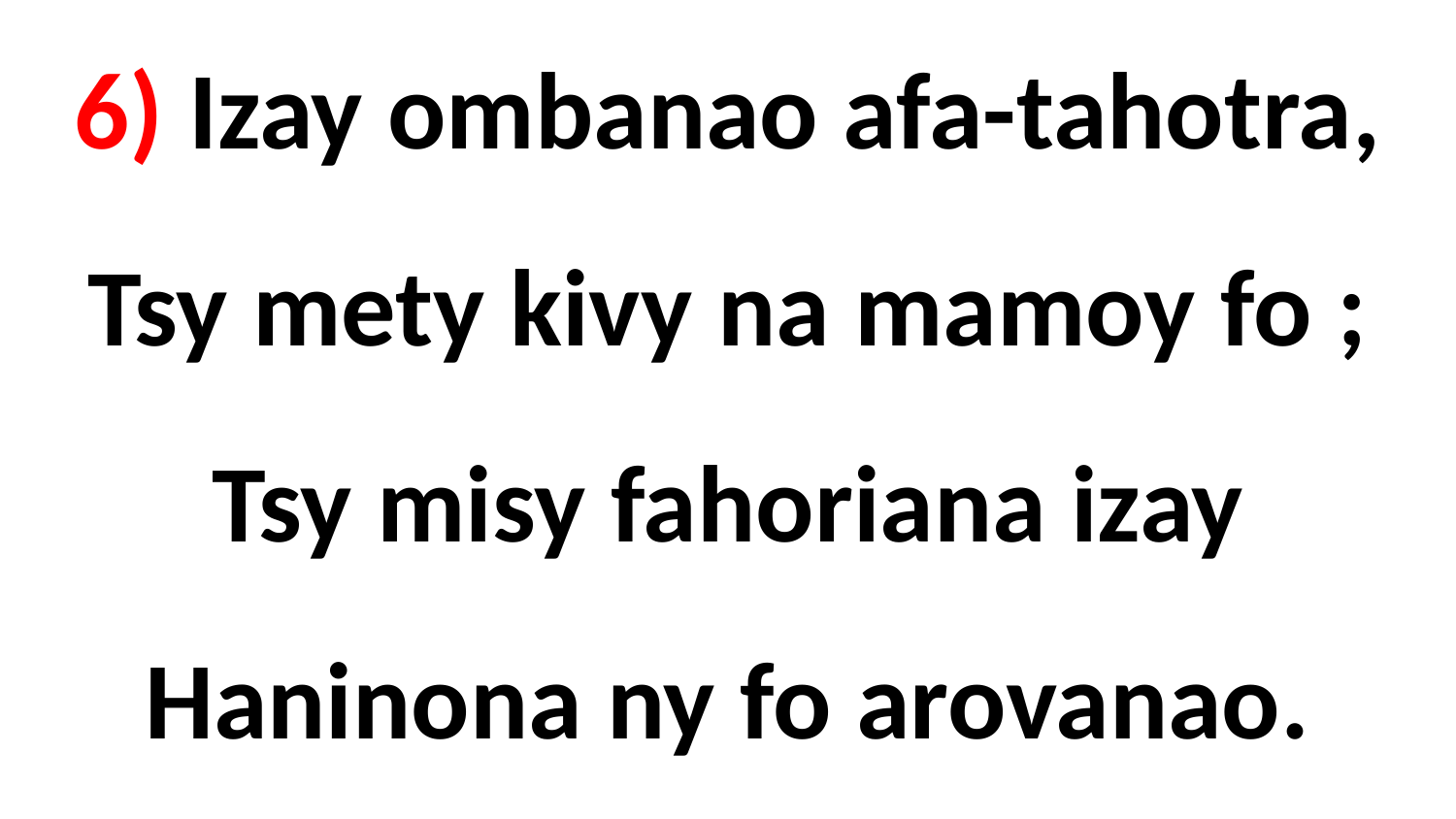

# 6) Izay ombanao afa-tahotra, Tsy mety kivy na mamoy fo ; Tsy misy fahoriana izay Haninona ny fo arovanao.